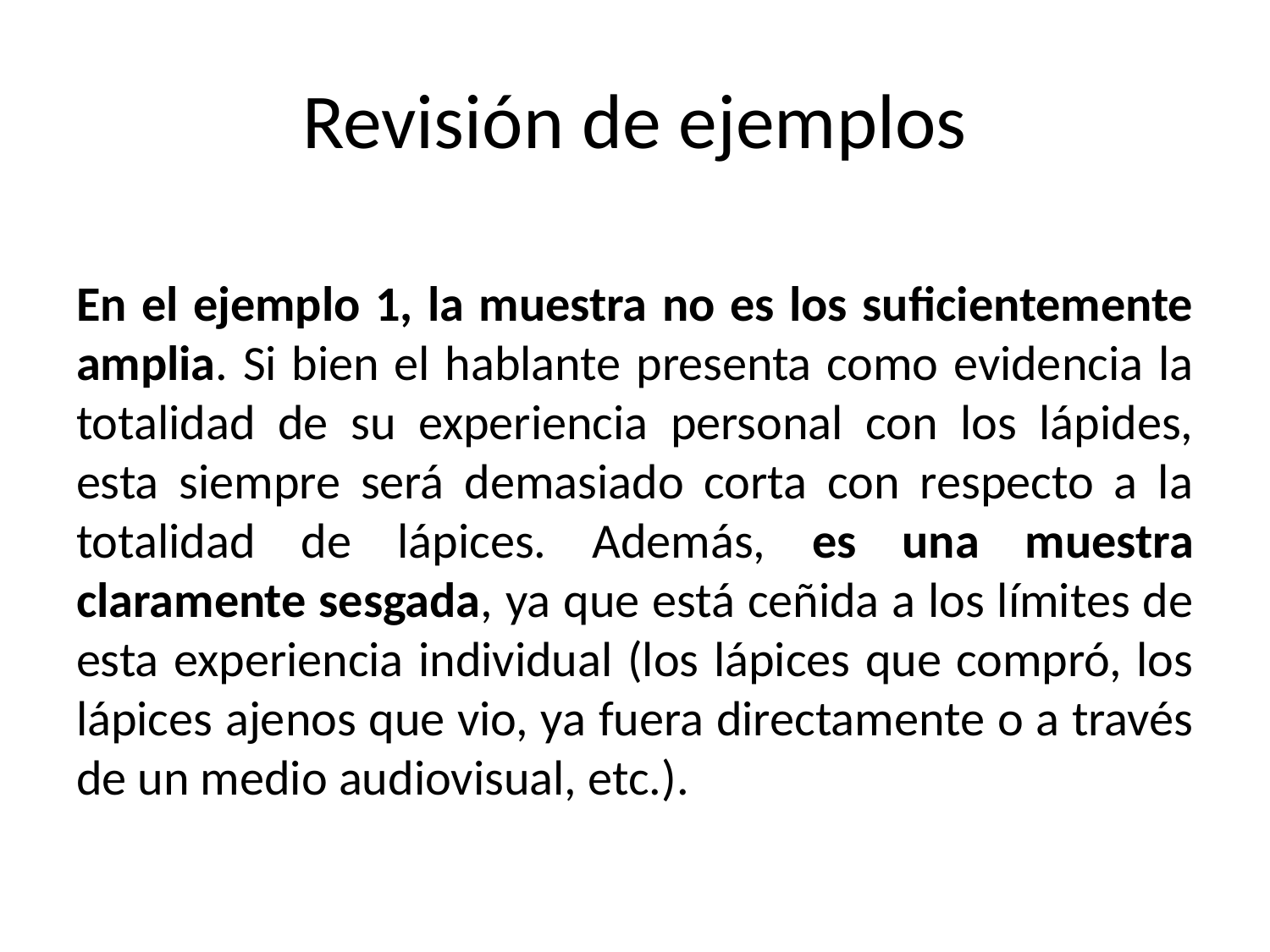

# Revisión de ejemplos

En el ejemplo 1, la muestra no es los suficientemente amplia. Si bien el hablante presenta como evidencia la totalidad de su experiencia personal con los lápides, esta siempre será demasiado corta con respecto a la totalidad de lápices. Además, es una muestra claramente sesgada, ya que está ceñida a los límites de esta experiencia individual (los lápices que compró, los lápices ajenos que vio, ya fuera directamente o a través de un medio audiovisual, etc.).